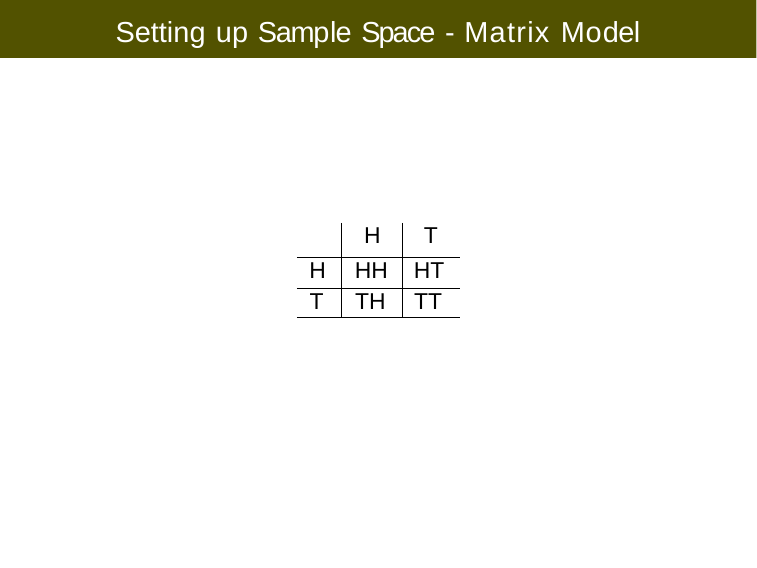

# Setting up Sample Space - Matrix Model
|  | H | T |
| --- | --- | --- |
| H | HH | HT |
| T | TH | TT |
Copyright ➞2022, Ivan Mann
CS 355/555 Probability and Statistics  for CS
17/21	: